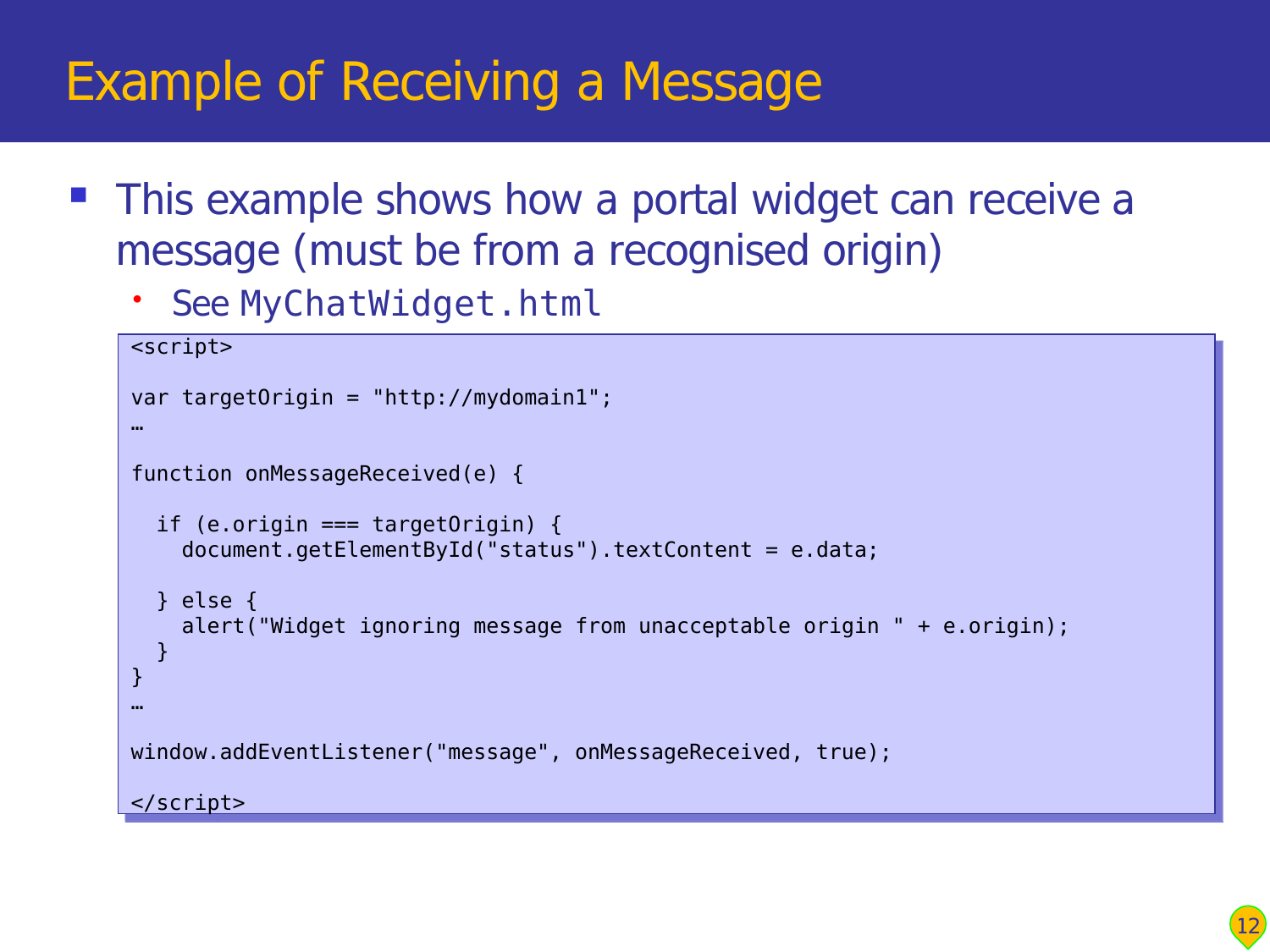

# Example of Receiving a Message
This example shows how a portal widget can receive a message (must be from a recognised origin)
See MyChatWidget.html
<script>

var targetOrigin = "http://mydomain1";
…

function onMessageReceived(e) {

  if (e.origin === targetOrigin) {
    document.getElementById("status").textContent = e.data;
  } else {
    alert("Widget ignoring message from unacceptable origin " + e.origin);
  }
}
…

window.addEventListener("message", onMessageReceived, true);

</script>
12